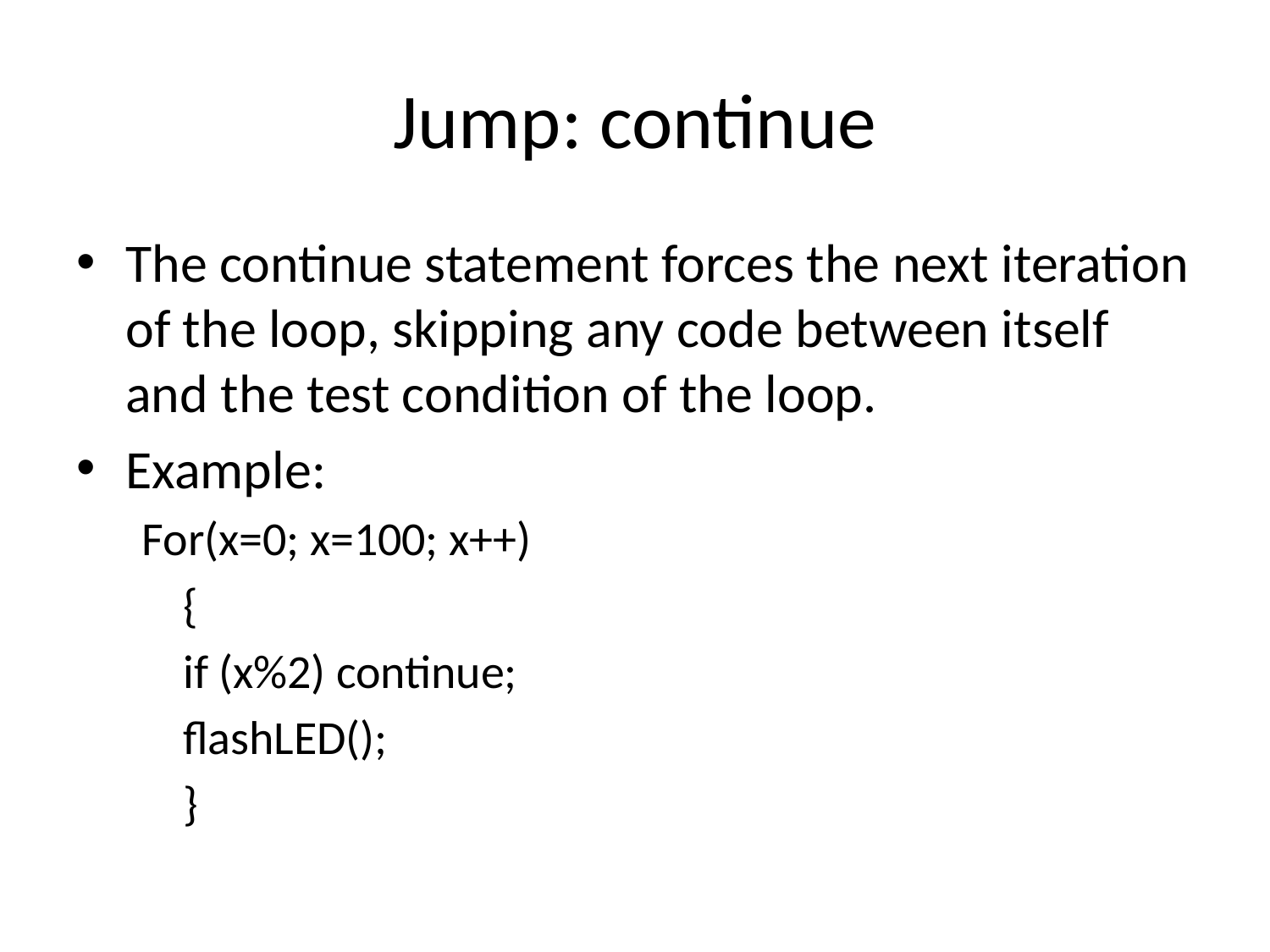

# Jump: continue
The continue statement forces the next iteration of the loop, skipping any code between itself and the test condition of the loop.
Example:
For(x=0; x=100; x++)
	{
	if (x%2) continue;
	flashLED();
	}